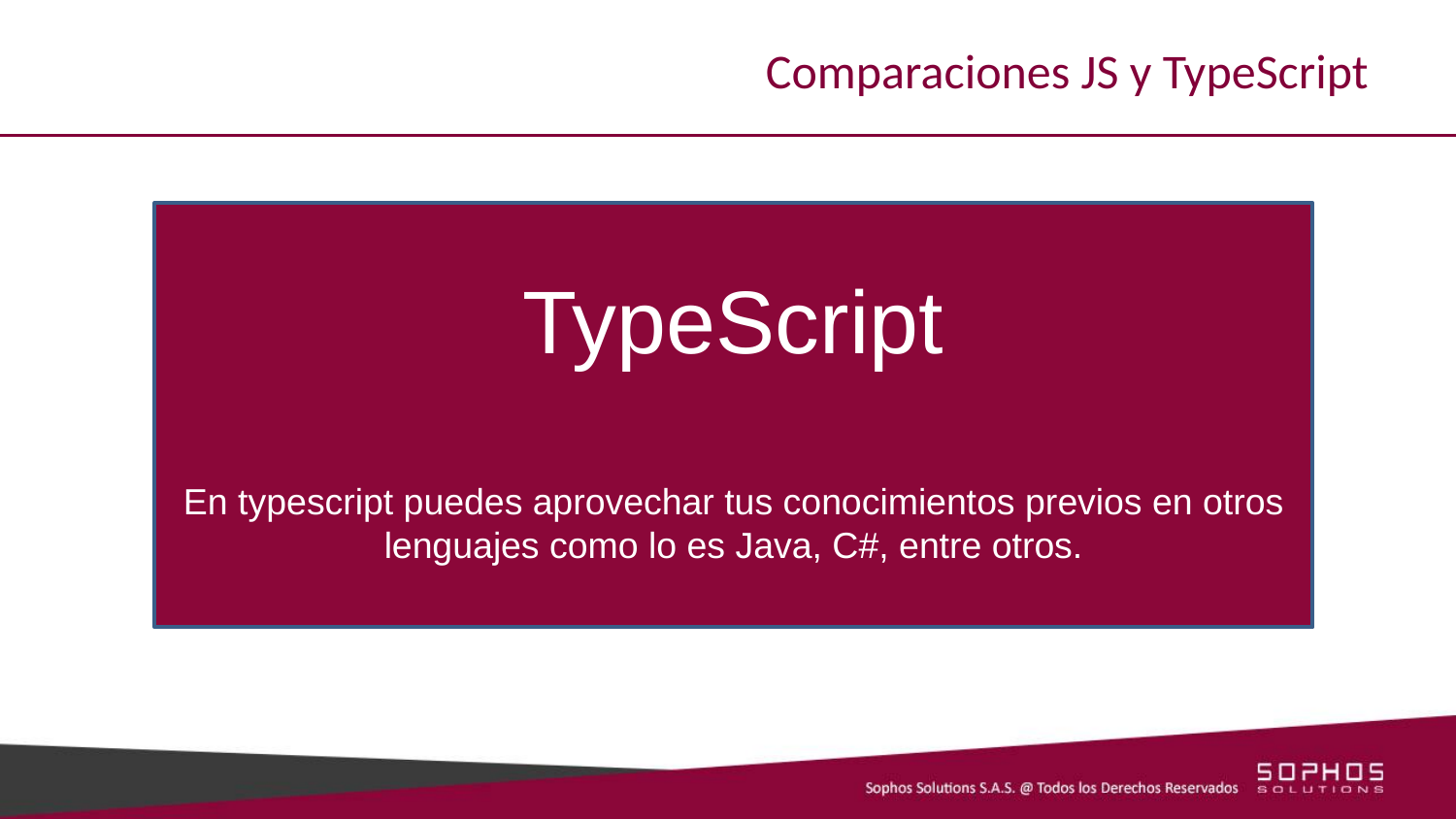

# Comparaciones JS y TypeScript
TypeScript

En typescript puedes aprovechar tus conocimientos previos en otros lenguajes como lo es Java, C#, entre otros.